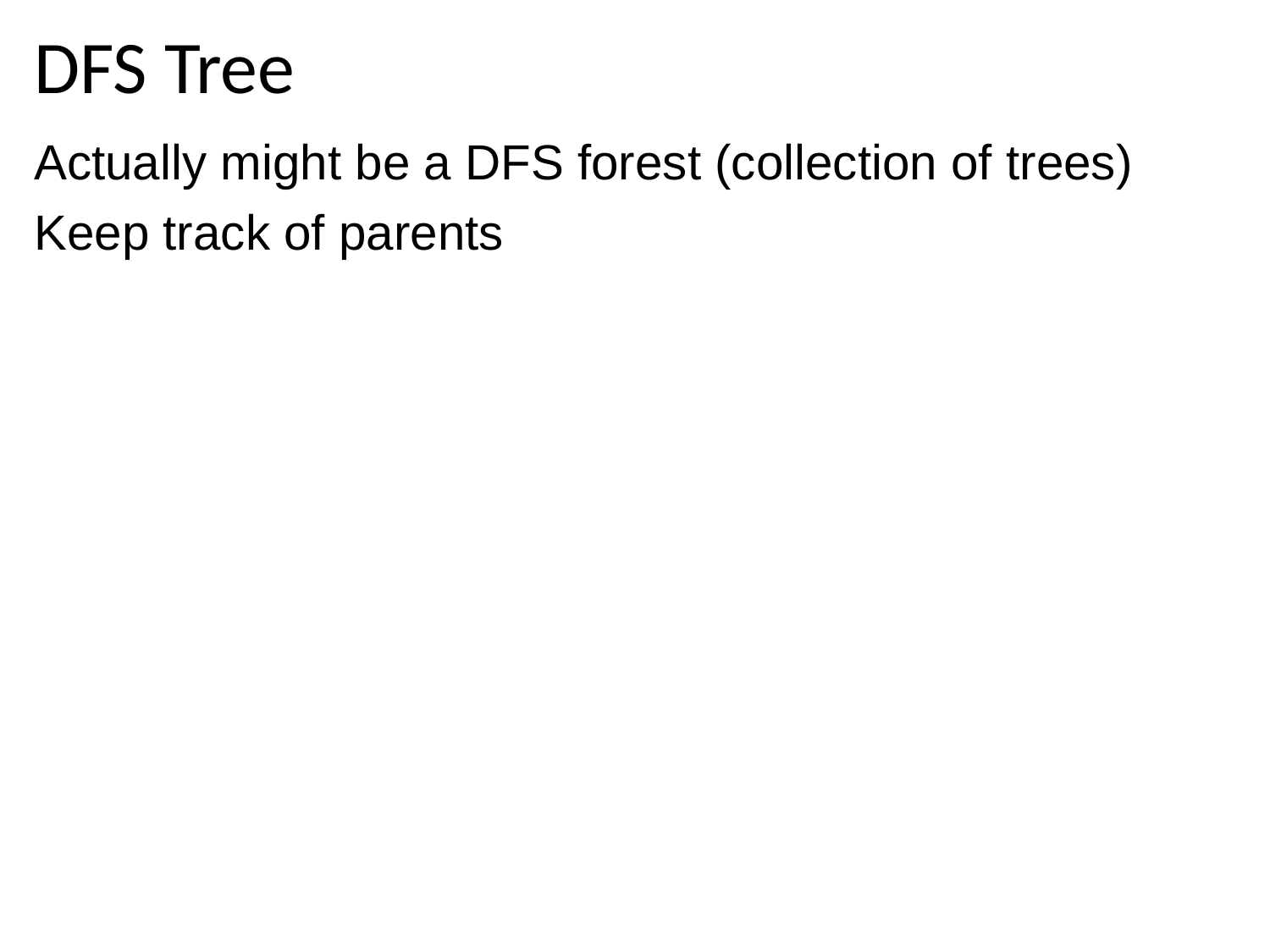

# DFS Tree
Actually might be a DFS forest (collection of trees)
Keep track of parents